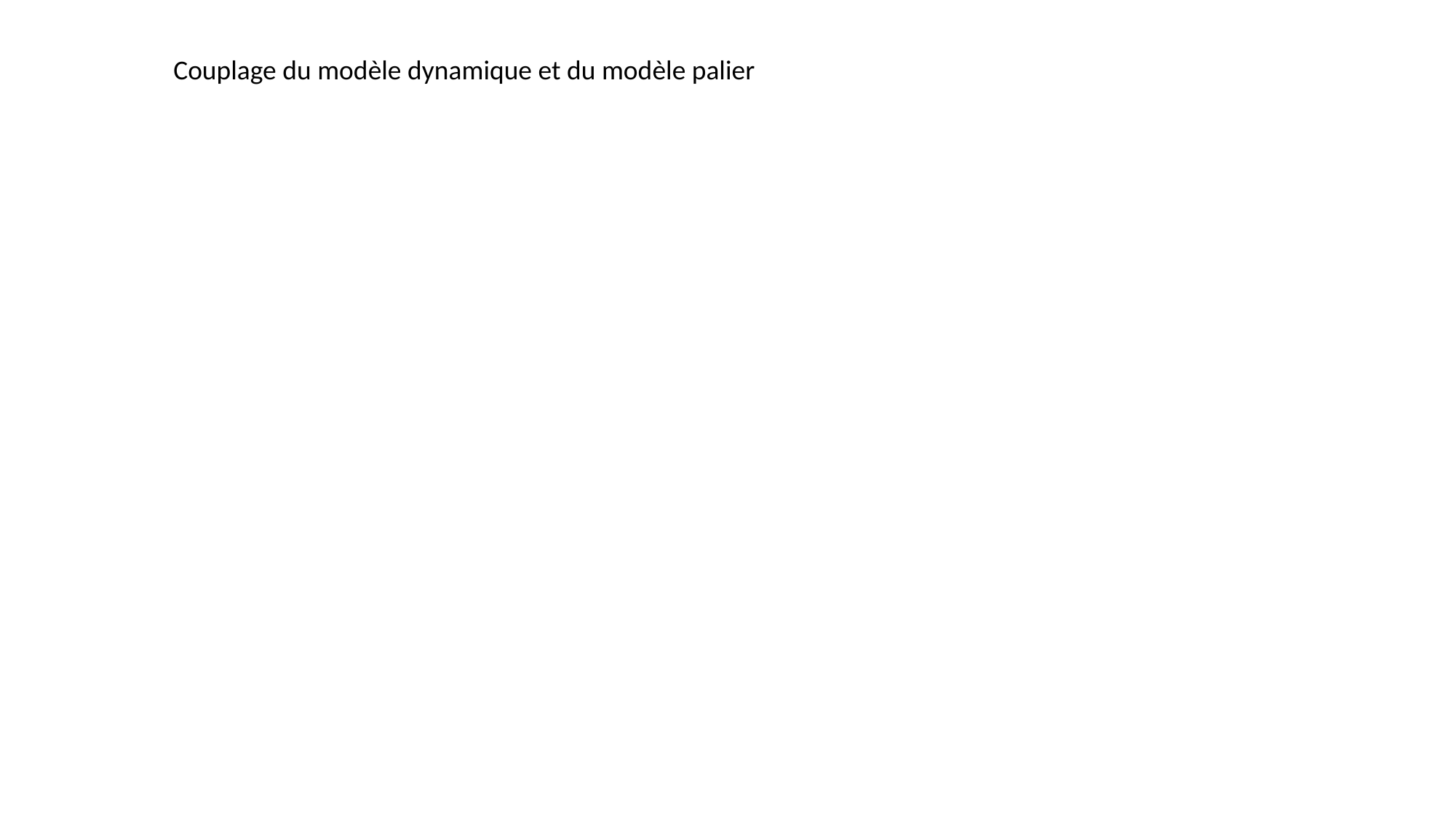

Couplage du modèle dynamique et du modèle palier